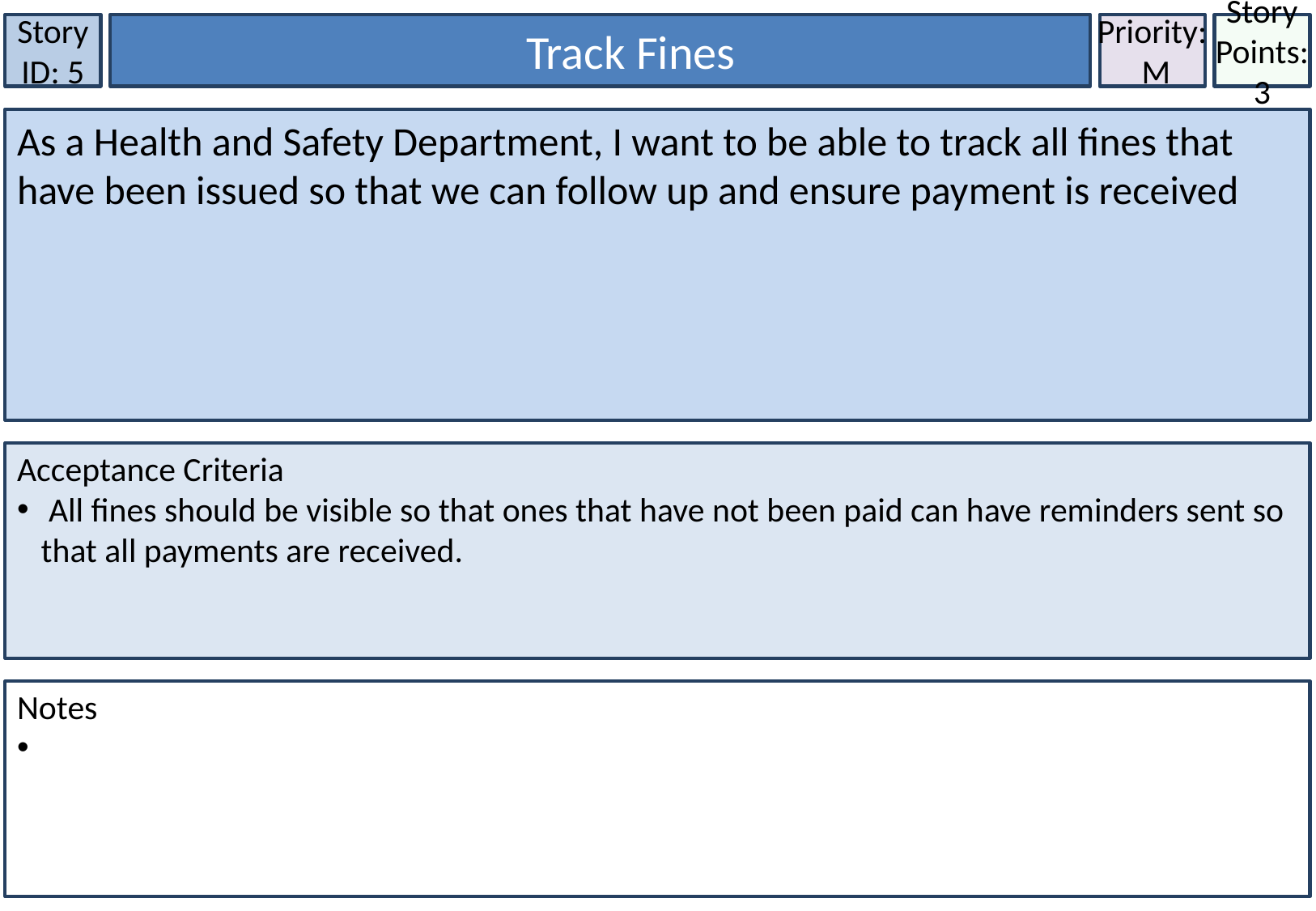

Story ID: 5
Track Fines
Priority:
 M
Story Points: 3
As a Health and Safety Department, I want to be able to track all fines that have been issued so that we can follow up and ensure payment is received

Acceptance Criteria
 All fines should be visible so that ones that have not been paid can have reminders sent so that all payments are received.
Notes